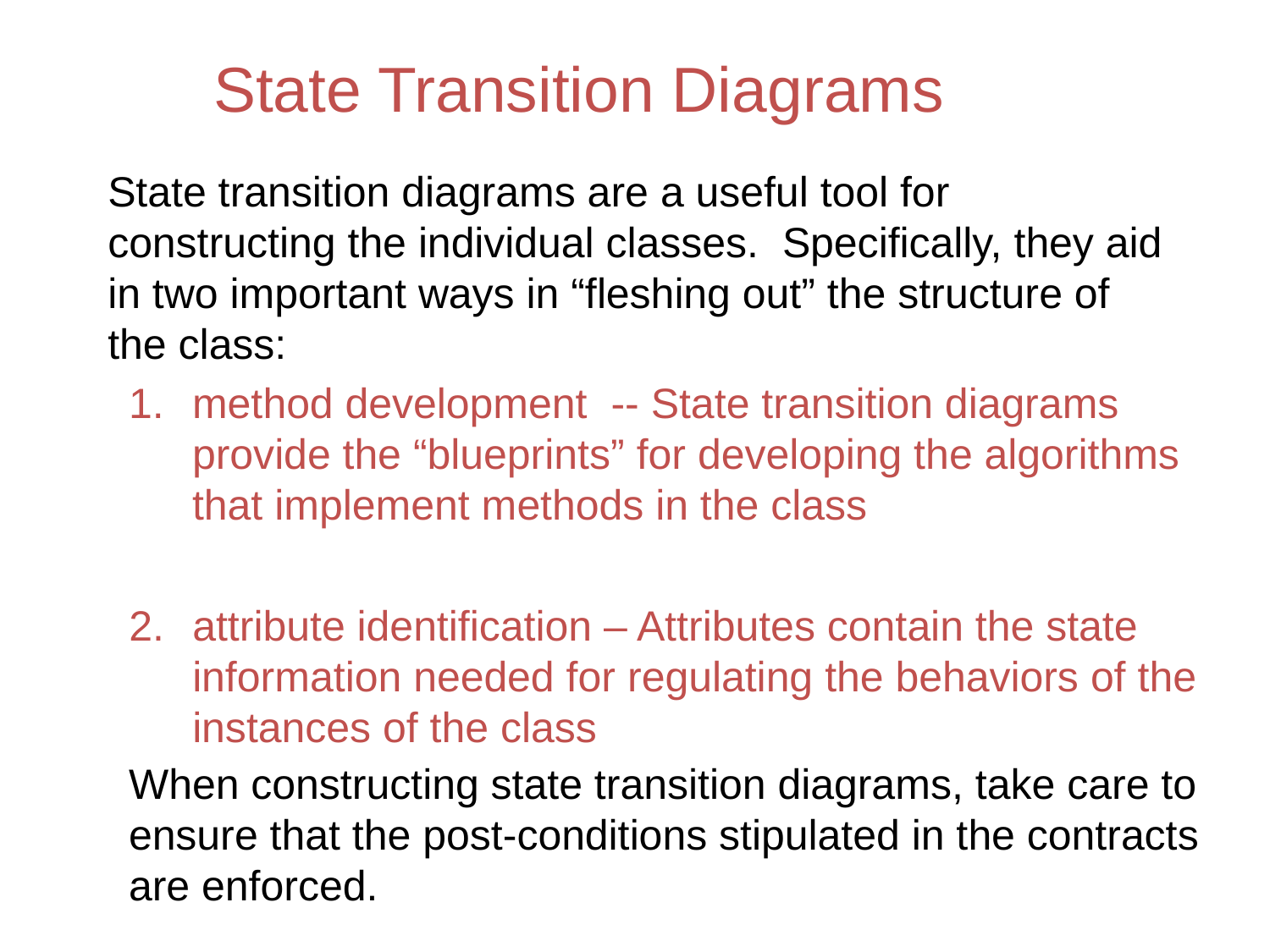

State Transition Diagrams
State transition diagrams are a useful tool for constructing the individual classes.  Specifically, they aid in two important ways in “fleshing out” the structure of the class:
method development  -- State transition diagrams provide the “blueprints” for developing the algorithms that implement methods in the class
attribute identification – Attributes contain the state information needed for regulating the behaviors of the instances of the class
When constructing state transition diagrams, take care to ensure that the post-conditions stipulated in the contracts are enforced.